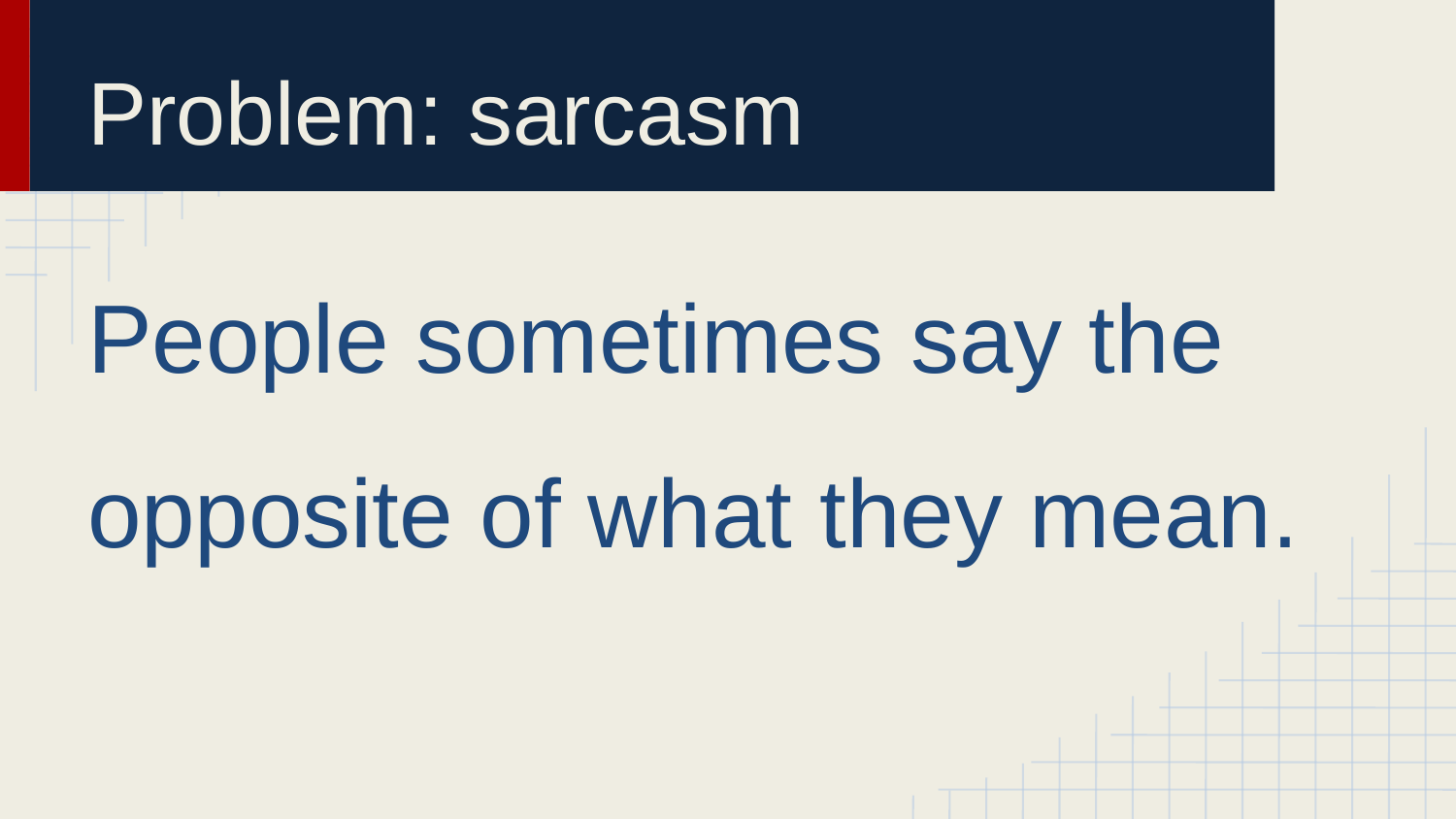

# Problem: sarcasm
People sometimes say the opposite of what they mean.